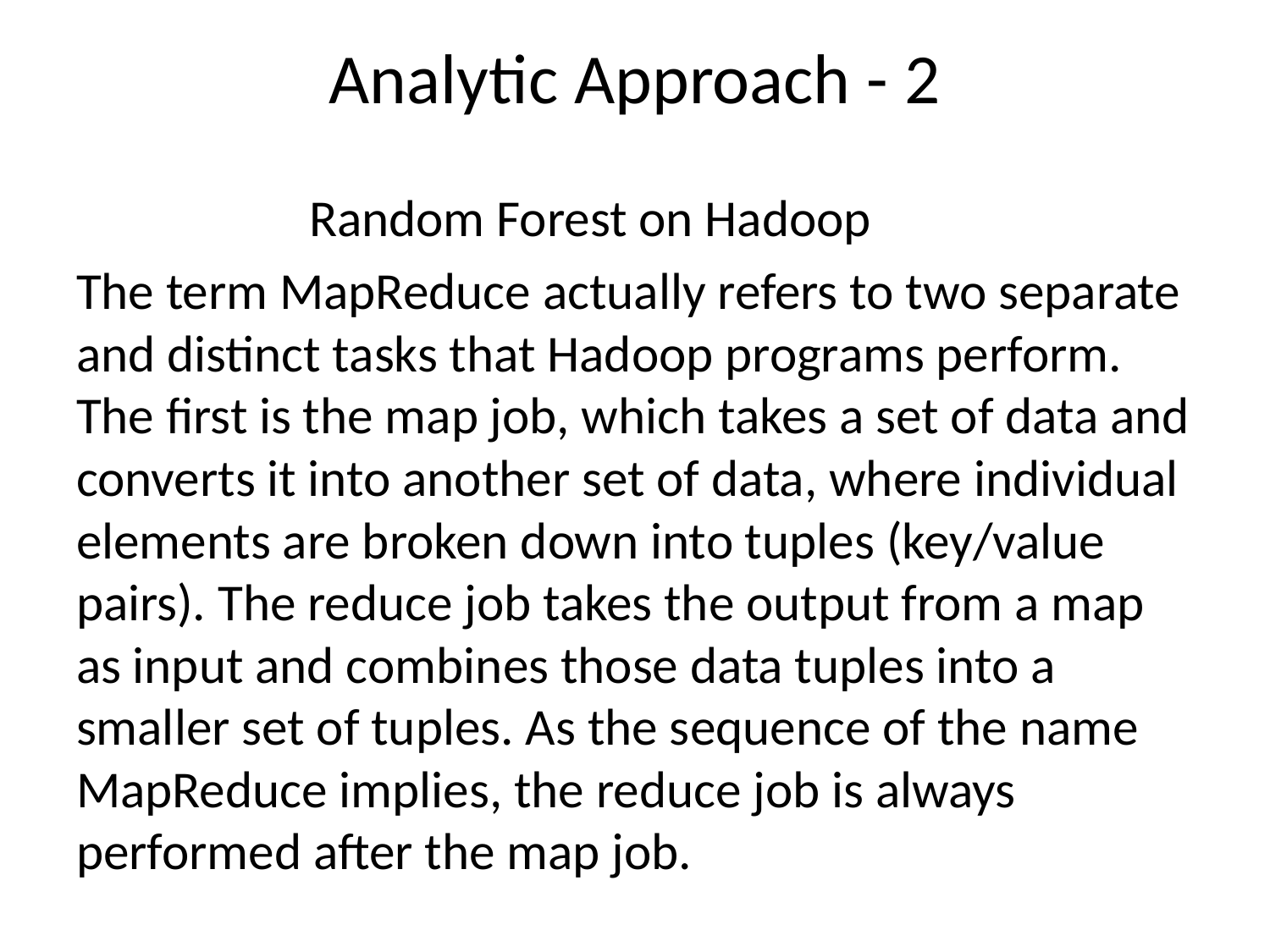

# Analytic Approach - 2
                    Random Forest on Hadoop
The term MapReduce actually refers to two separate and distinct tasks that Hadoop programs perform. The first is the map job, which takes a set of data and converts it into another set of data, where individual elements are broken down into tuples (key/value pairs). The reduce job takes the output from a map as input and combines those data tuples into a smaller set of tuples. As the sequence of the name MapReduce implies, the reduce job is always performed after the map job.